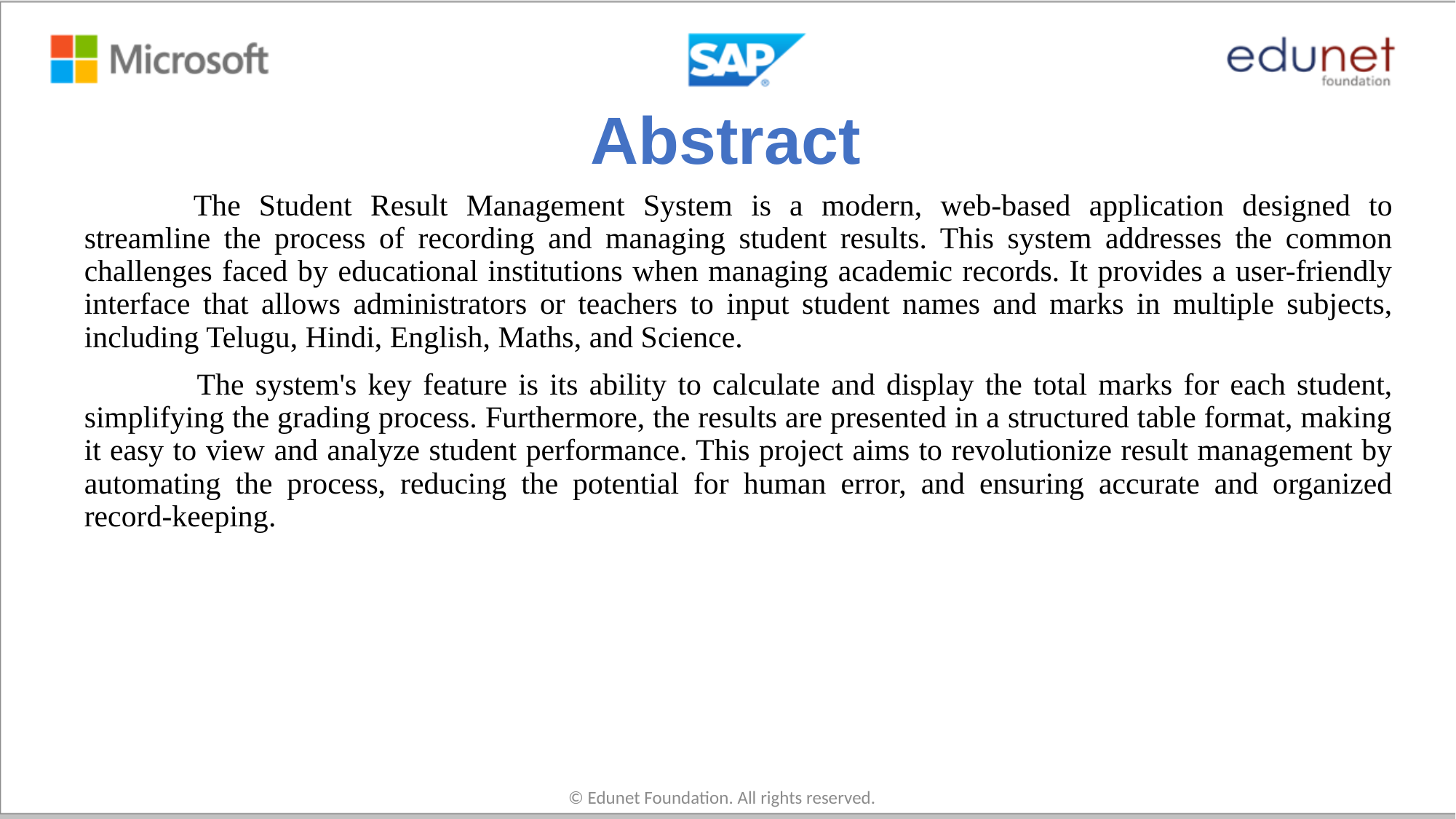

# Abstract
	The Student Result Management System is a modern, web-based application designed to streamline the process of recording and managing student results. This system addresses the common challenges faced by educational institutions when managing academic records. It provides a user-friendly interface that allows administrators or teachers to input student names and marks in multiple subjects, including Telugu, Hindi, English, Maths, and Science.
 	The system's key feature is its ability to calculate and display the total marks for each student, simplifying the grading process. Furthermore, the results are presented in a structured table format, making it easy to view and analyze student performance. This project aims to revolutionize result management by automating the process, reducing the potential for human error, and ensuring accurate and organized record-keeping.
© Edunet Foundation. All rights reserved.